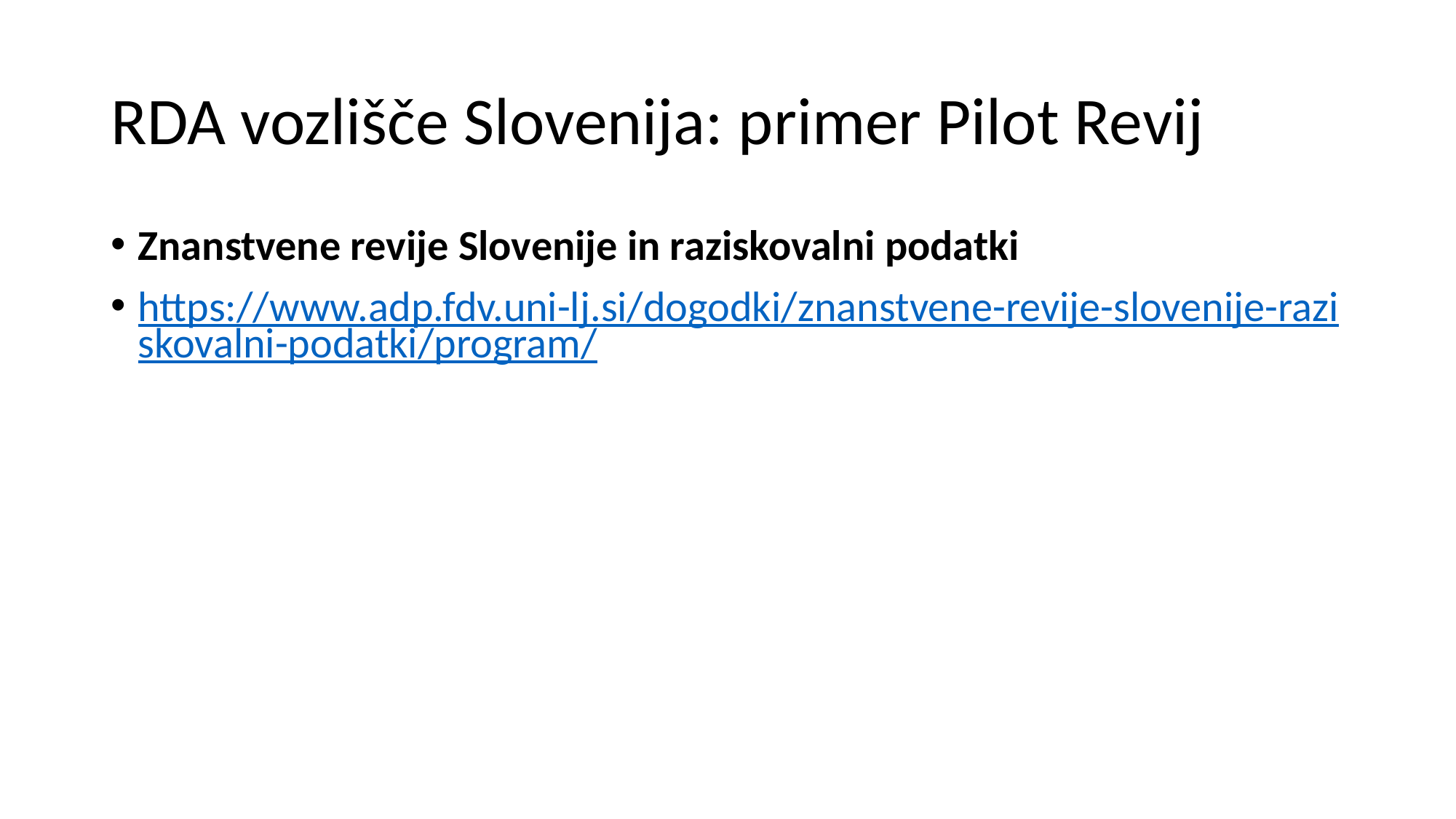

# RDA vozlišče Slovenija: primer Pilot Revij
Znanstvene revije Slovenije in raziskovalni podatki
https://www.adp.fdv.uni-lj.si/dogodki/znanstvene-revije-slovenije-raziskovalni-podatki/program/